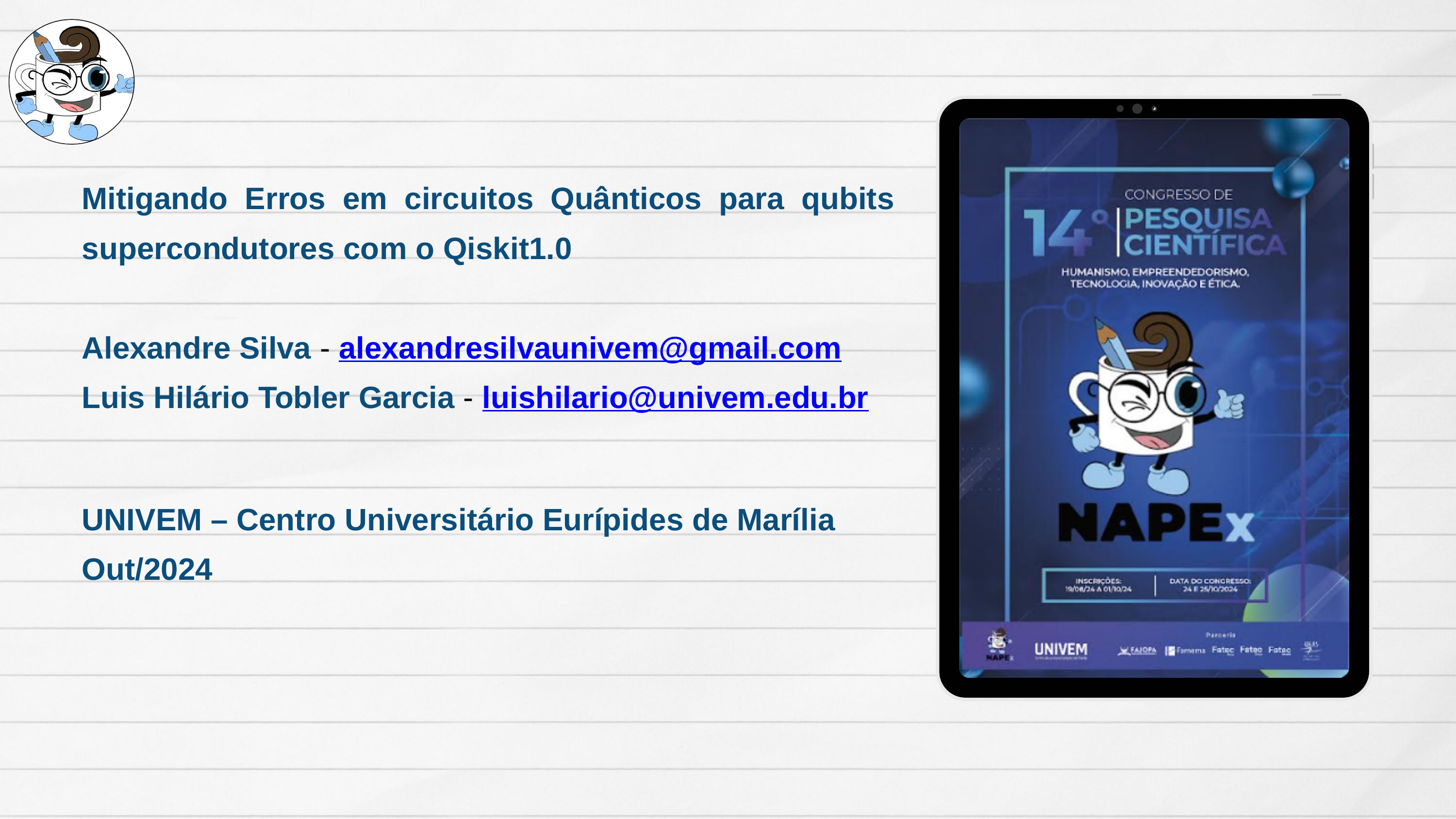

Mitigando Erros em circuitos Quânticos para qubits supercondutores com o Qiskit1.0​

Alexandre Silva - alexandresilvaunivem@gmail.com
Luis Hilário Tobler Garcia - luishilario@univem.edu.br

UNIVEM – Centro Universitário Eurípides de Marília​
Out/2024​